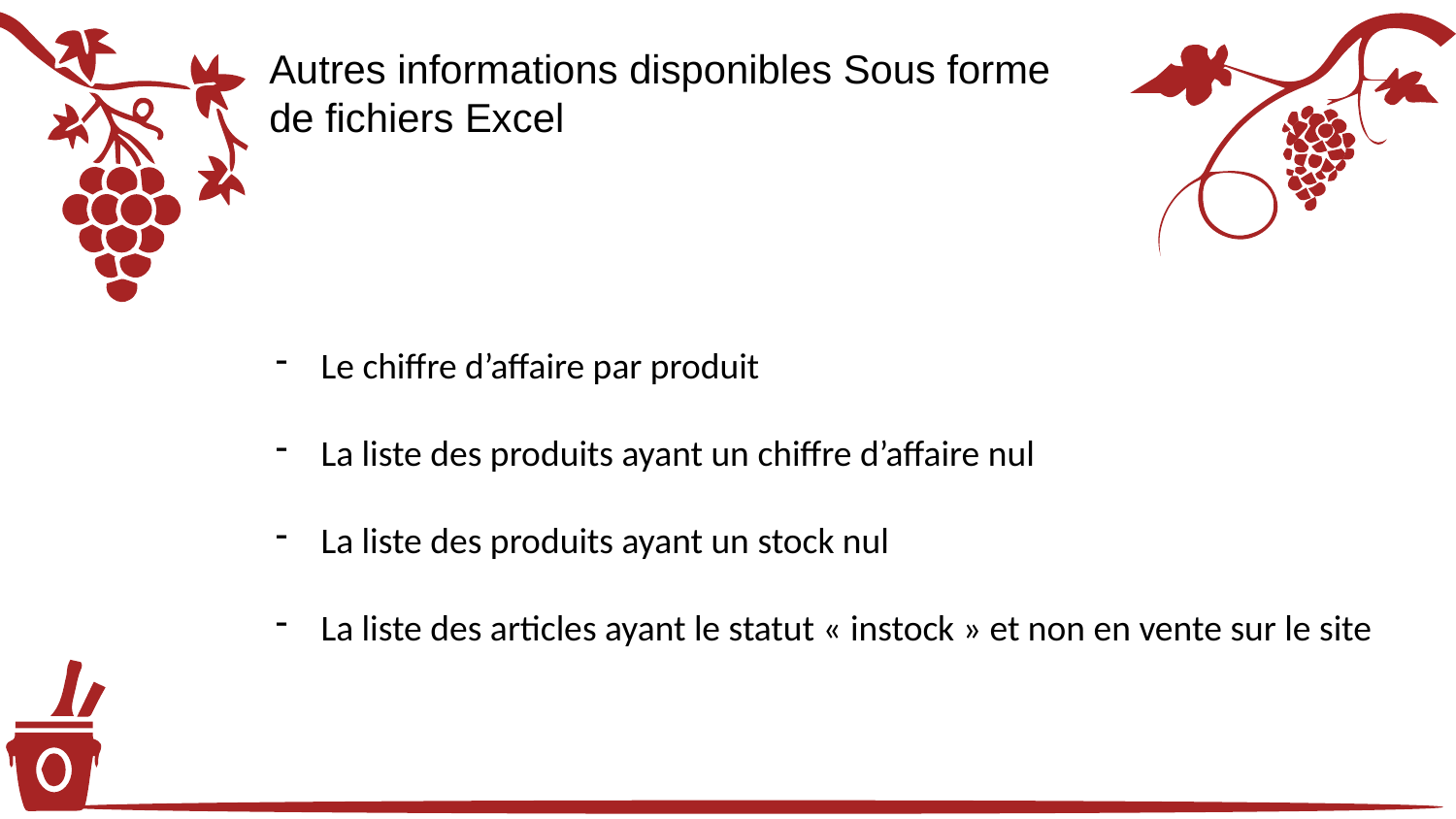

# Autres informations disponibles Sous forme de fichiers Excel

Le chiffre d’affaire par produit

La liste des produits ayant un chiffre d’affaire nul

La liste des produits ayant un stock nul

La liste des articles ayant le statut « instock » et non en vente sur le site